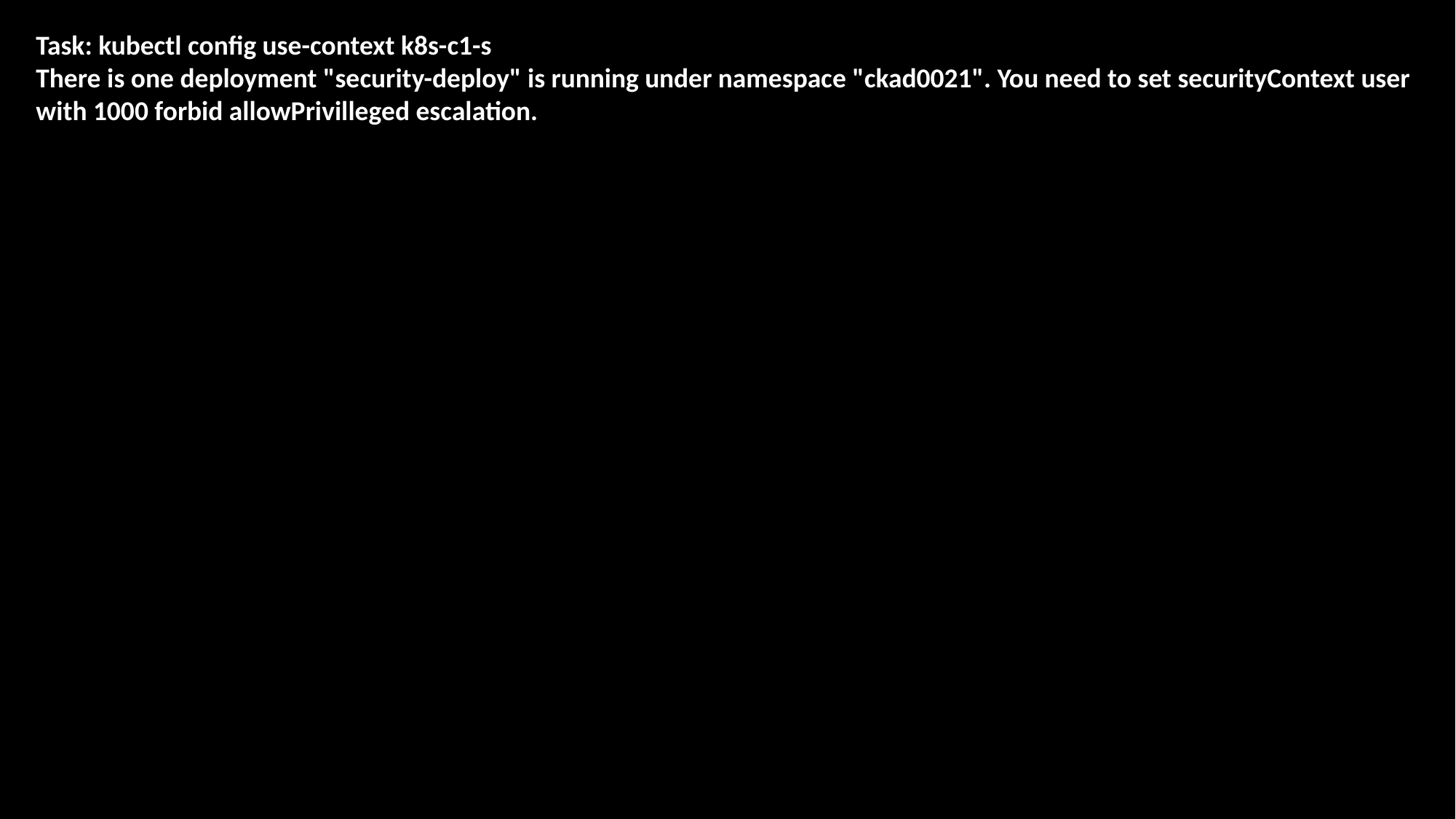

Task: kubectl config use-context k8s-c1-s
There is one deployment "security-deploy" is running under namespace "ckad0021". You need to set securityContext user with 1000 forbid allowPrivilleged escalation.